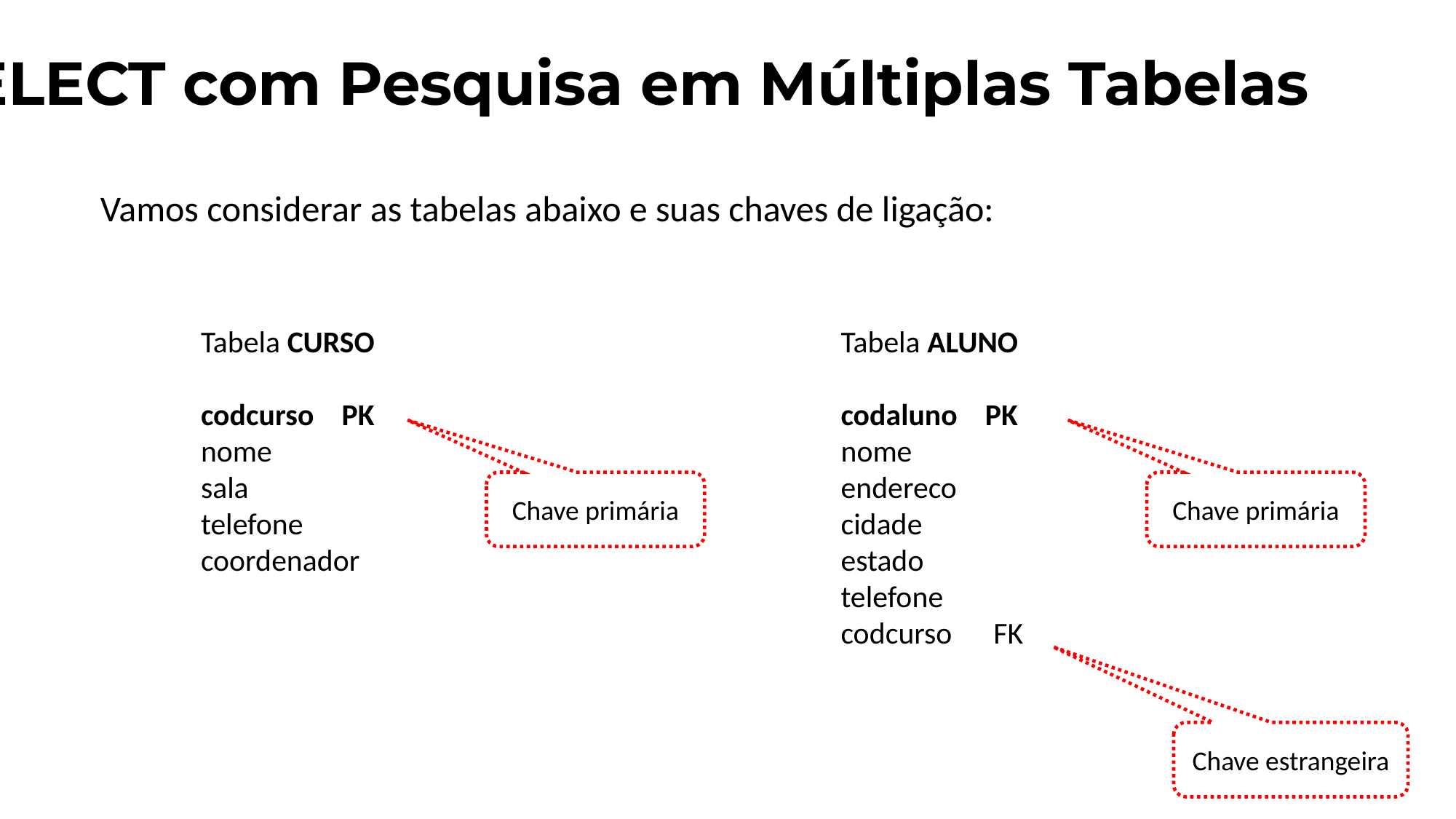

SELECT com Pesquisa em Múltiplas Tabelas
Vamos considerar as tabelas abaixo e suas chaves de ligação:

Tabela CURSO

codcurso    PK
nome
sala
telefone
coordenador

Tabela ALUNO

codaluno    PK
nome
endereco
cidade
estado
telefone
codcurso      FK

Chave primária
Chave primária
Chave estrangeira